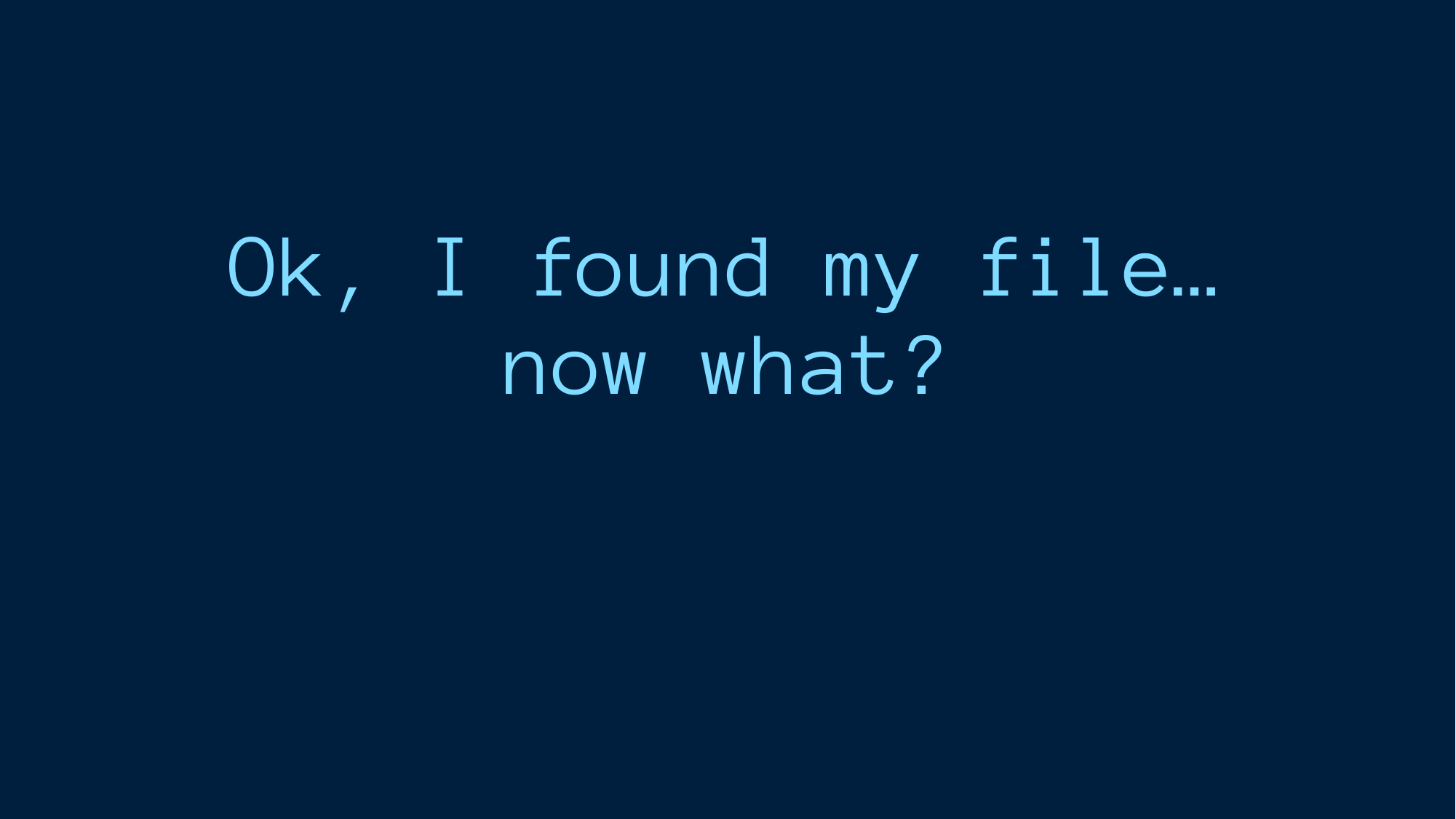

# Ok, I found my file… now what?